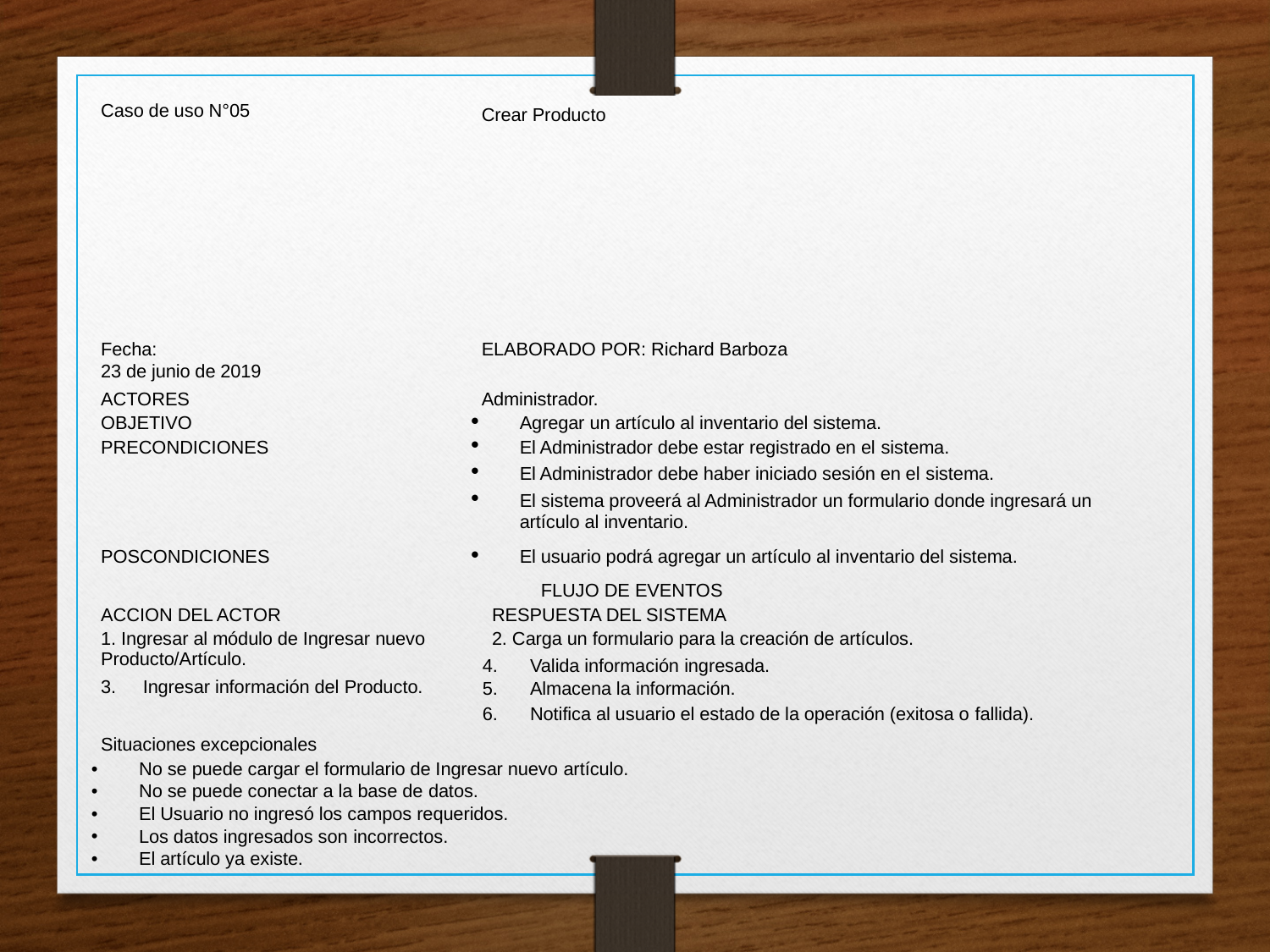

| Caso de uso N°05 | Crear Producto |  |
| --- | --- | --- |
| Fecha: 23 de junio de 2019 | ELABORADO POR: Richard Barboza |  |
| ACTORES | Administrador. |  |
| OBJETIVO | Agregar un artículo al inventario del sistema. |  |
| PRECONDICIONES | El Administrador debe estar registrado en el sistema. El Administrador debe haber iniciado sesión en el sistema. El sistema proveerá al Administrador un formulario donde ingresará un artículo al inventario. |  |
| POSCONDICIONES | El usuario podrá agregar un artículo al inventario del sistema. |  |
| FLUJO DE EVENTOS |  |  |
| ACCION DEL ACTOR |  | RESPUESTA DEL SISTEMA |
| 1. Ingresar al módulo de Ingresar nuevo Producto/Artículo. 3. Ingresar información del Producto. |  | 2. Carga un formulario para la creación de artículos. Valida información ingresada. Almacena la información. Notifica al usuario el estado de la operación (exitosa o fallida). |
| Situaciones excepcionales No se puede cargar el formulario de Ingresar nuevo artículo. No se puede conectar a la base de datos. El Usuario no ingresó los campos requeridos. Los datos ingresados son incorrectos. El artículo ya existe. |  |  |